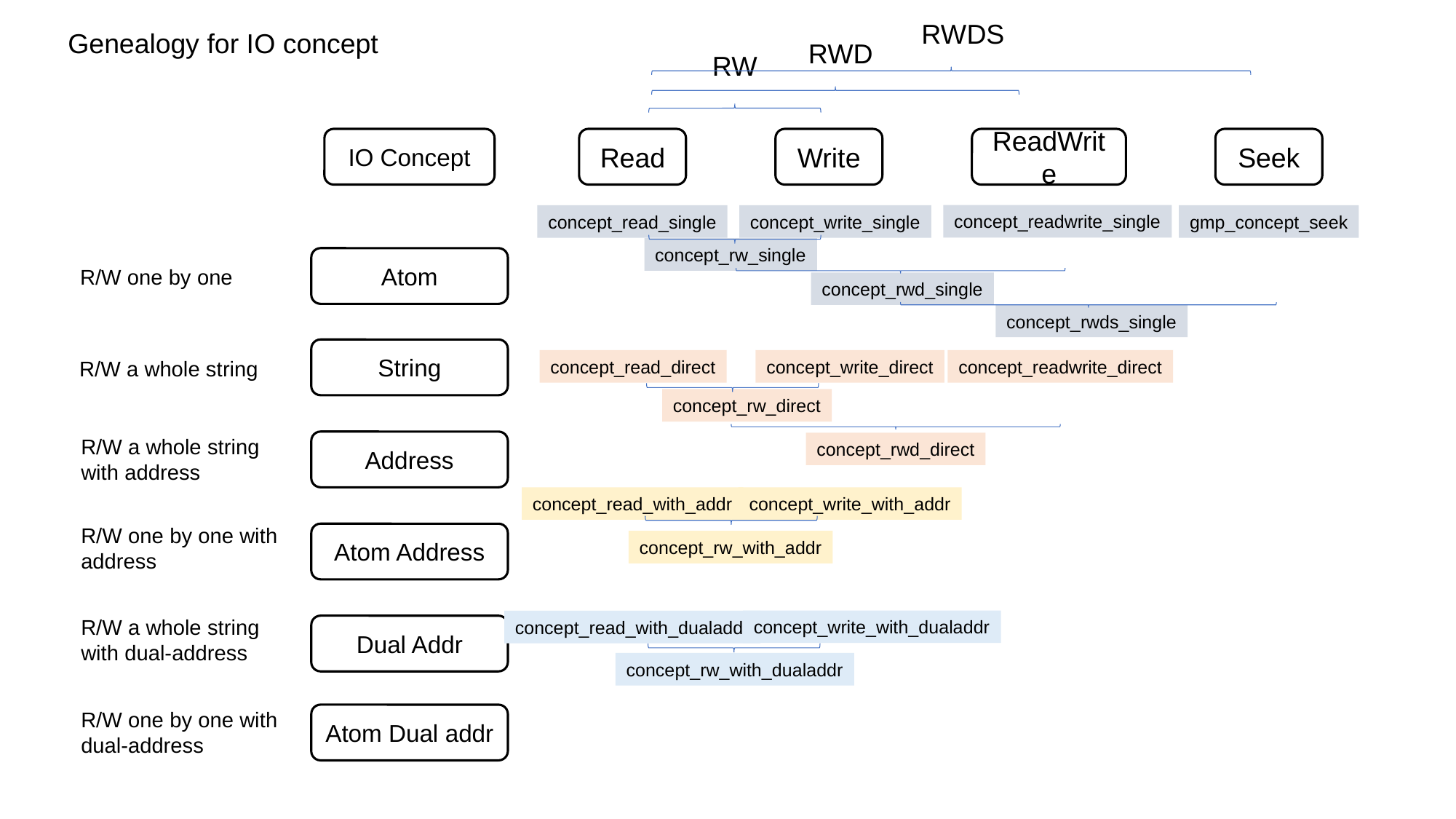

RWDS
Genealogy for IO concept

RWD
RW

IO Concept
Read
Write
ReadWrite
Seek

concept_readwrite_single
concept_read_single
concept_write_single
gmp_concept_seek
concept_rw_single
Atom
R/W one by one

concept_rwd_single

concept_rwds_single
String
concept_readwrite_direct
concept_read_direct
R/W a whole string
concept_write_direct
concept_rw_direct
R/W a whole string with address
Address
concept_rwd_direct

concept_read_with_addr
concept_write_with_addr
R/W one by one with address
Atom Address
concept_rw_with_addr

R/W a whole string with dual-address
concept_write_with_dualaddr
concept_read_with_dualaddr
Dual Addr
concept_rw_with_dualaddr
R/W one by one with dual-address
Atom Dual addr